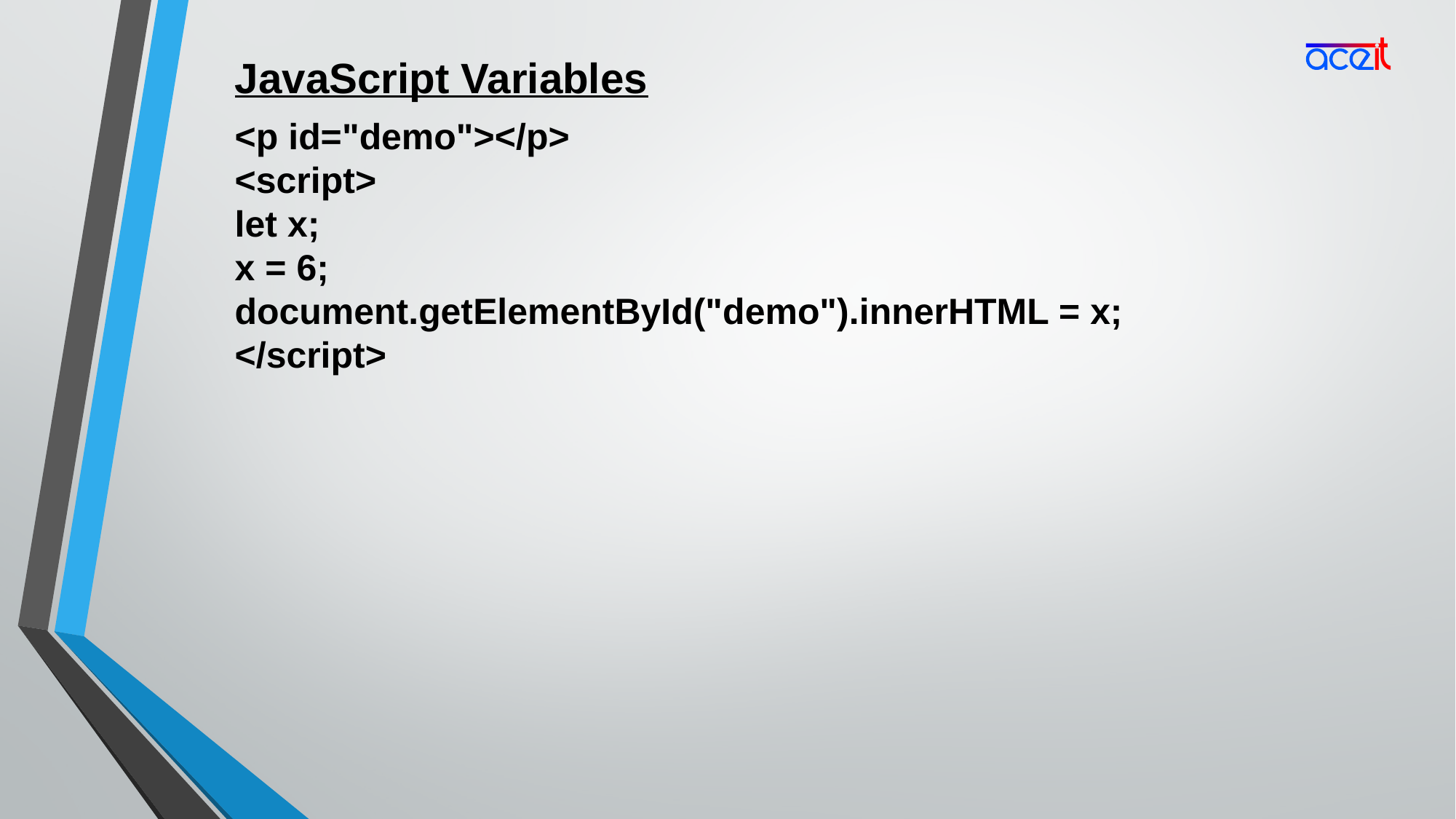

JavaScript Variables
<p id="demo"></p>
<script>
let x;
x = 6;
document.getElementById("demo").innerHTML = x;
</script>